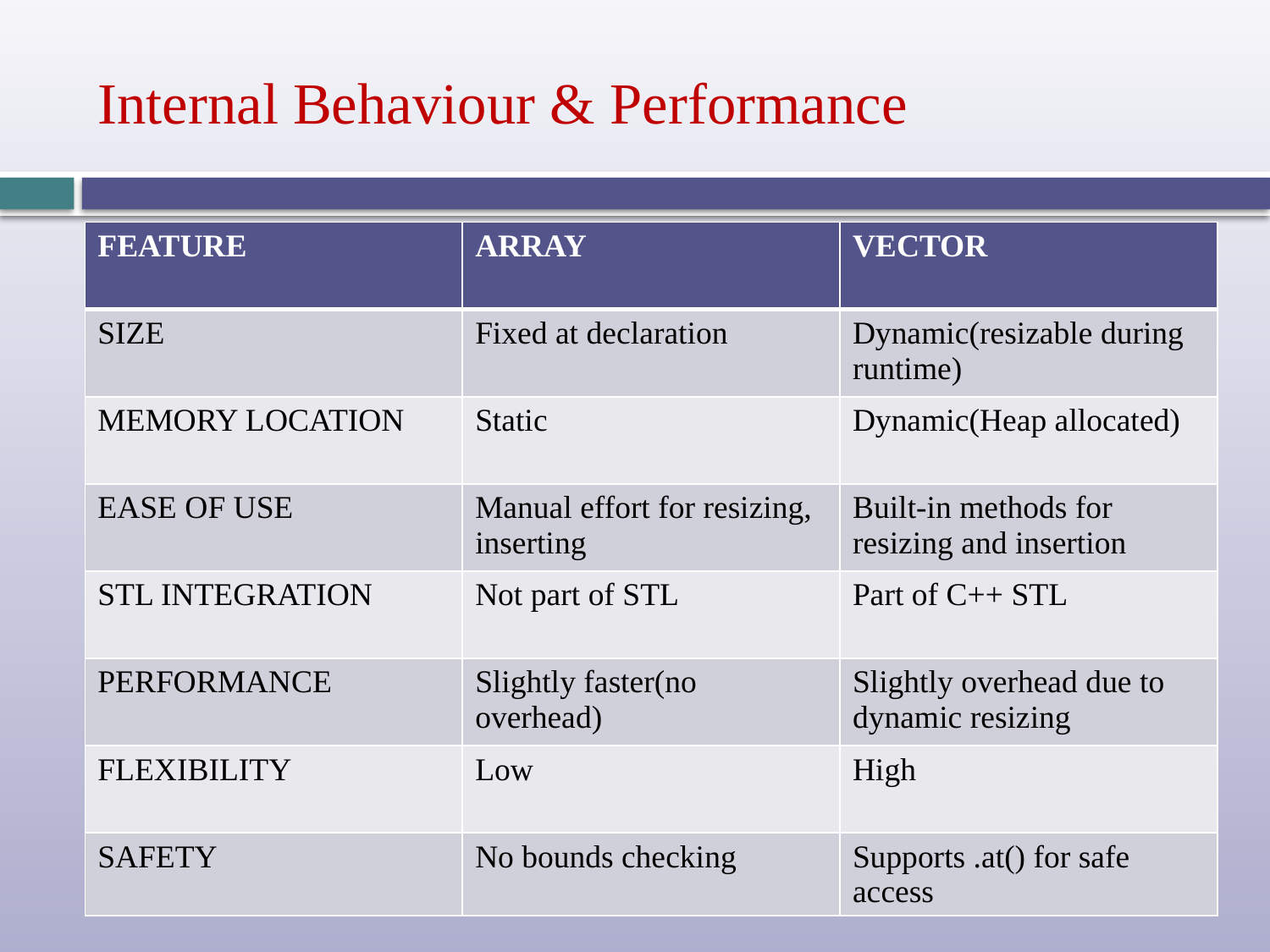

# Internal Behaviour & Performance
| FEATURE | ARRAY | VECTOR |
| --- | --- | --- |
| SIZE | Fixed at declaration | Dynamic(resizable during runtime) |
| MEMORY LOCATION | Static | Dynamic(Heap allocated) |
| EASE OF USE | Manual effort for resizing, inserting | Built-in methods for resizing and insertion |
| STL INTEGRATION | Not part of STL | Part of C++ STL |
| PERFORMANCE | Slightly faster(no overhead) | Slightly overhead due to dynamic resizing |
| FLEXIBILITY | Low | High |
| SAFETY | No bounds checking | Supports .at() for safe access |